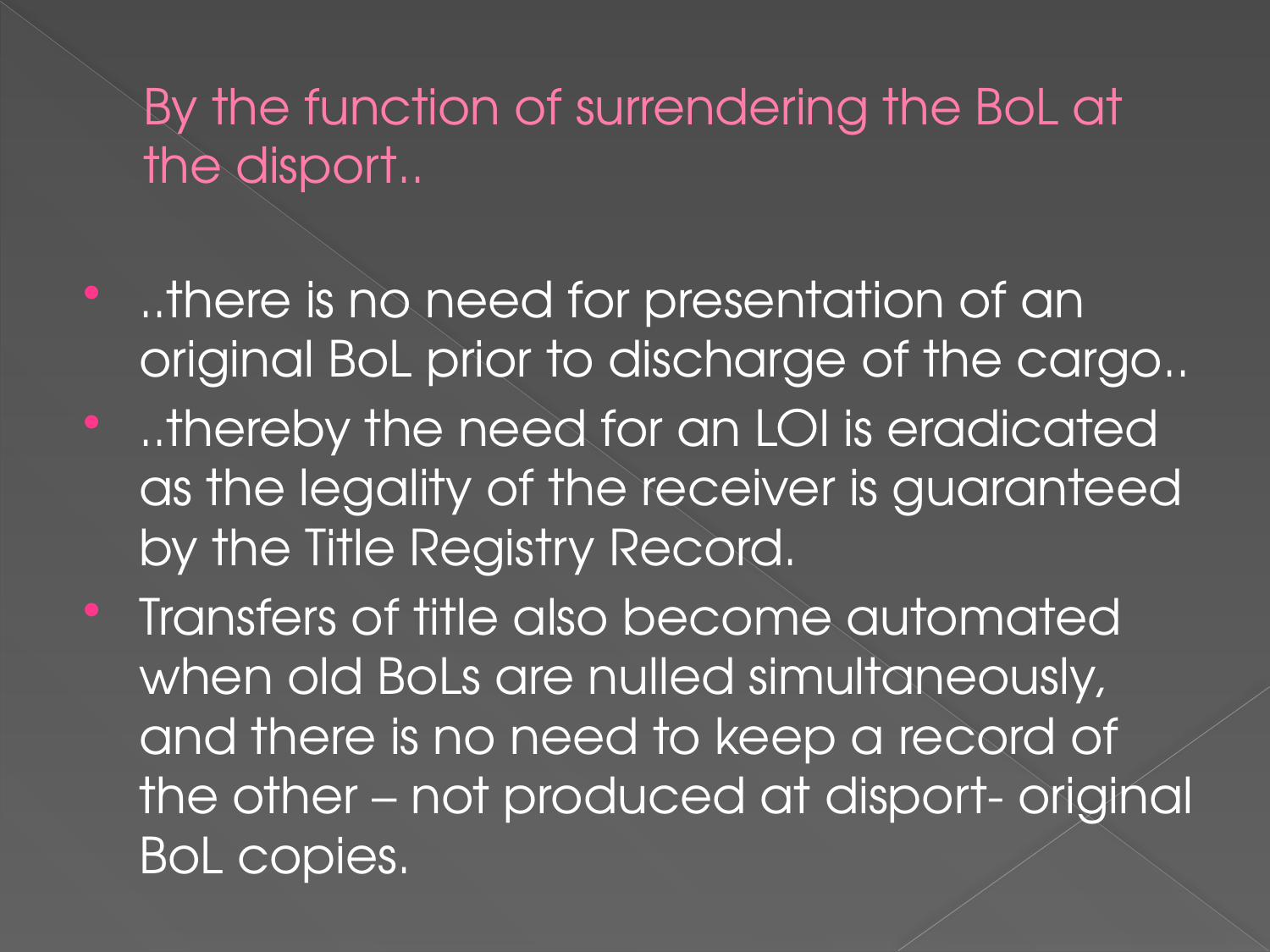

# By the function of surrendering the BoL at the disport..
..there is no need for presentation of an original BoL prior to discharge of the cargo..
..thereby the need for an LOI is eradicated as the legality of the receiver is guaranteed by the Title Registry Record.
Transfers of title also become automated when old BoLs are nulled simultaneously, and there is no need to keep a record of the other – not produced at disport- original BoL copies.